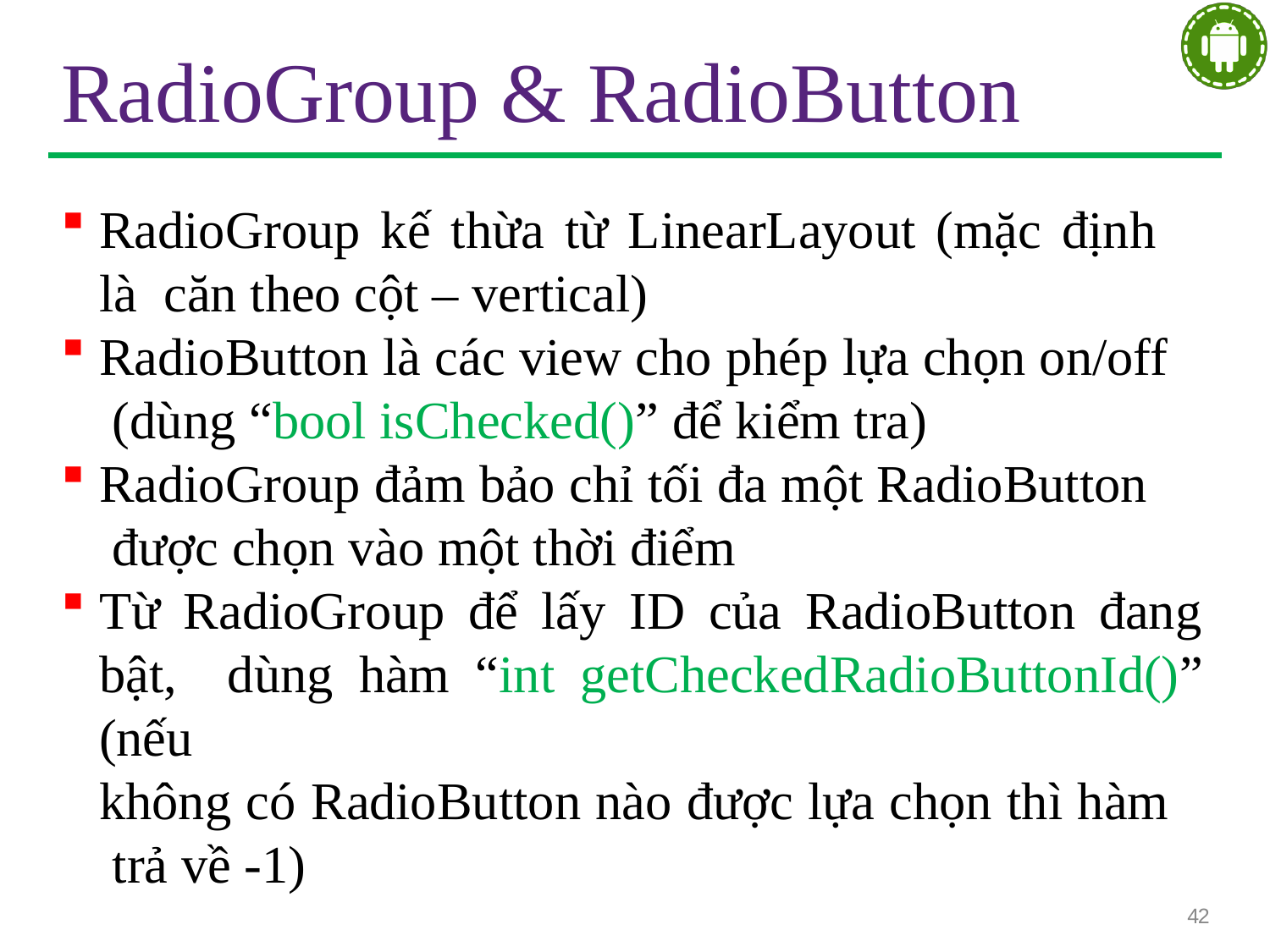

# RadioGroup & RadioButton
RadioGroup kế thừa từ LinearLayout (mặc định là  căn theo cột – vertical)
RadioButton là các view cho phép lựa chọn on/off  (dùng “bool isChecked()” để kiểm tra)
RadioGroup đảm bảo chỉ tối đa một RadioButton  được chọn vào một thời điểm
Từ RadioGroup để lấy ID của RadioButton đang bật,  dùng hàm “int getCheckedRadioButtonId()” (nếu
không có RadioButton nào được lựa chọn thì hàm  trả về -1)
42